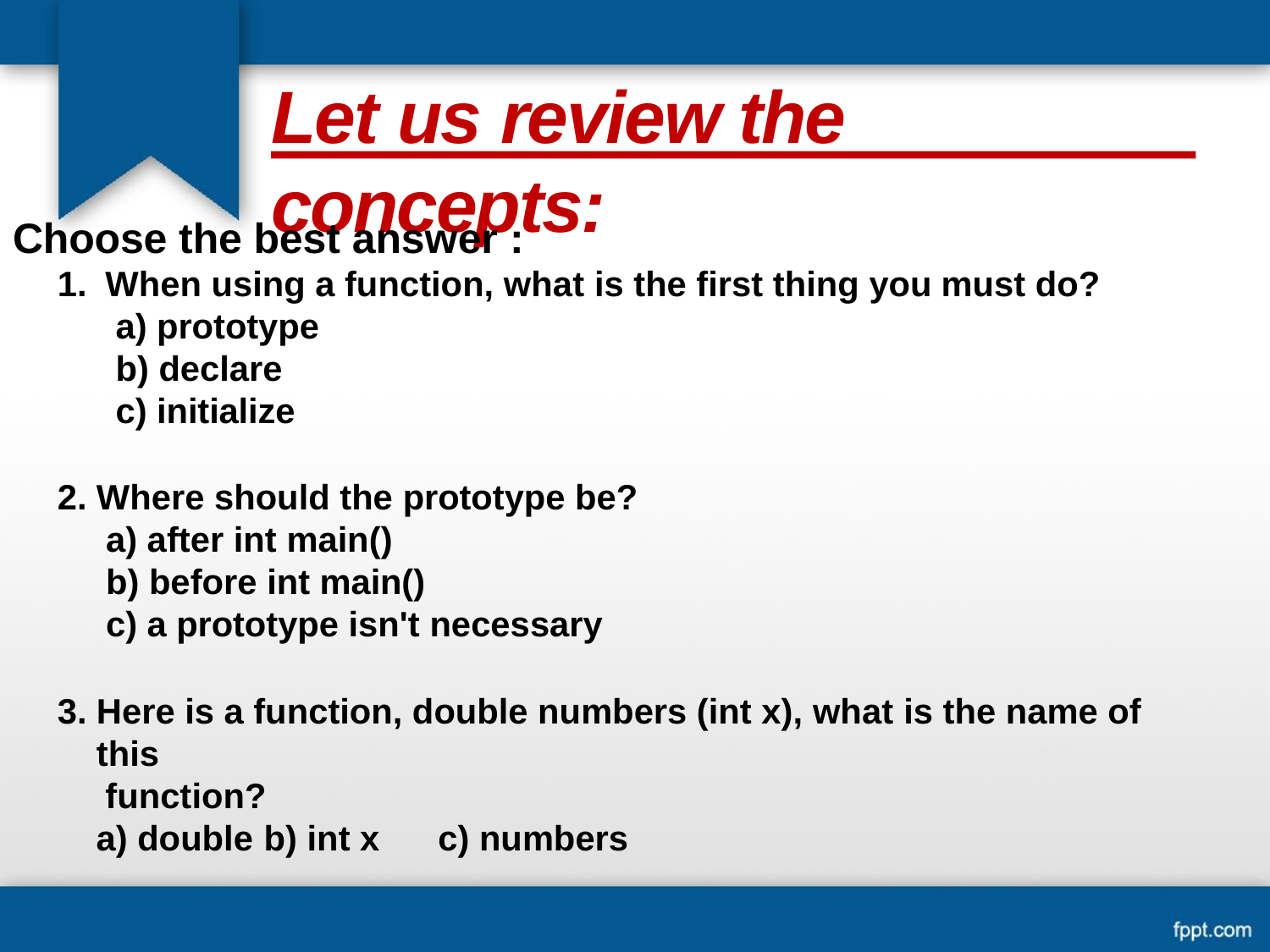

# Let us review the concepts:

Choose the best answer :
When using a function, what is the first thing you must do?
prototype
declare
initialize

Where should the prototype be?
after int main()
before int main()
a prototype isn't necessary

Here is a function, double numbers (int x), what is the name of this
function?
double	b) int x	c) numbers